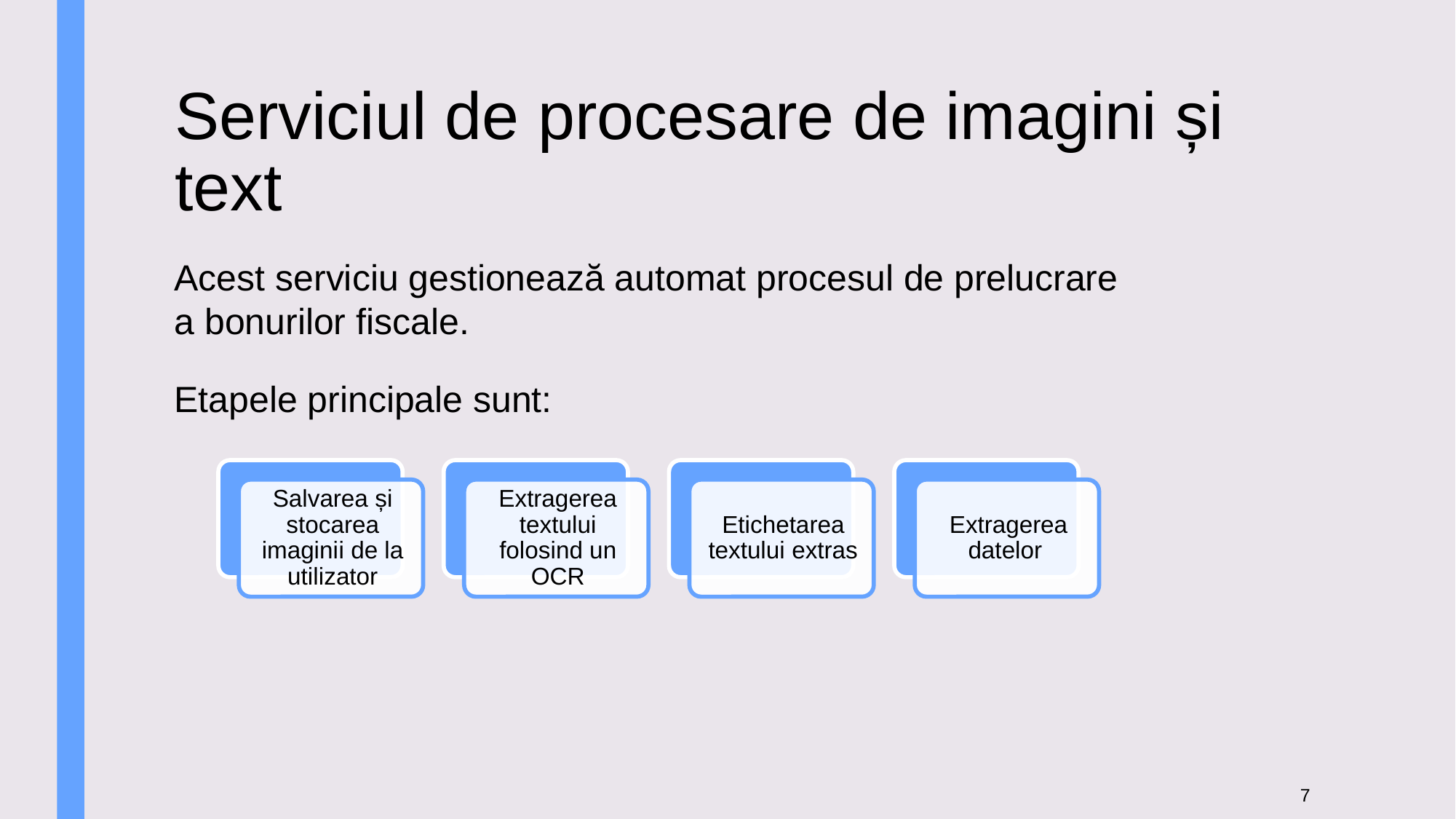

# Serviciul de procesare de imagini și text
Acest serviciu gestionează automat procesul de prelucrare a bonurilor fiscale.
Salvarea și stocarea imaginii de la utilizator
Extragerea textului folosind un OCR
Etichetarea textului extras
Extragerea datelor
Etapele principale sunt:
7